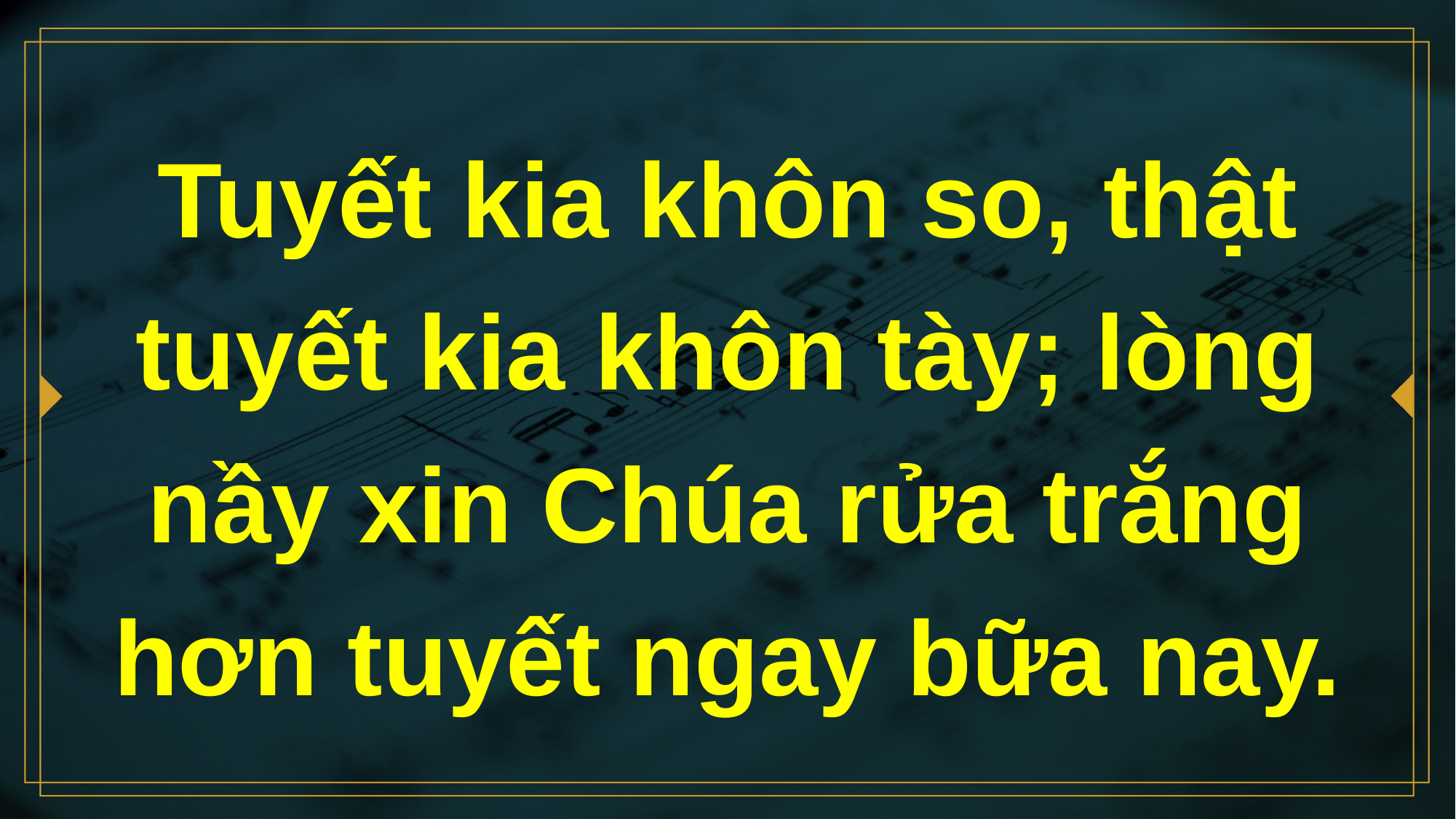

# Tuyết kia khôn so, thật tuyết kia khôn tày; lòng nầy xin Chúa rửa trắng hơn tuyết ngay bữa nay.